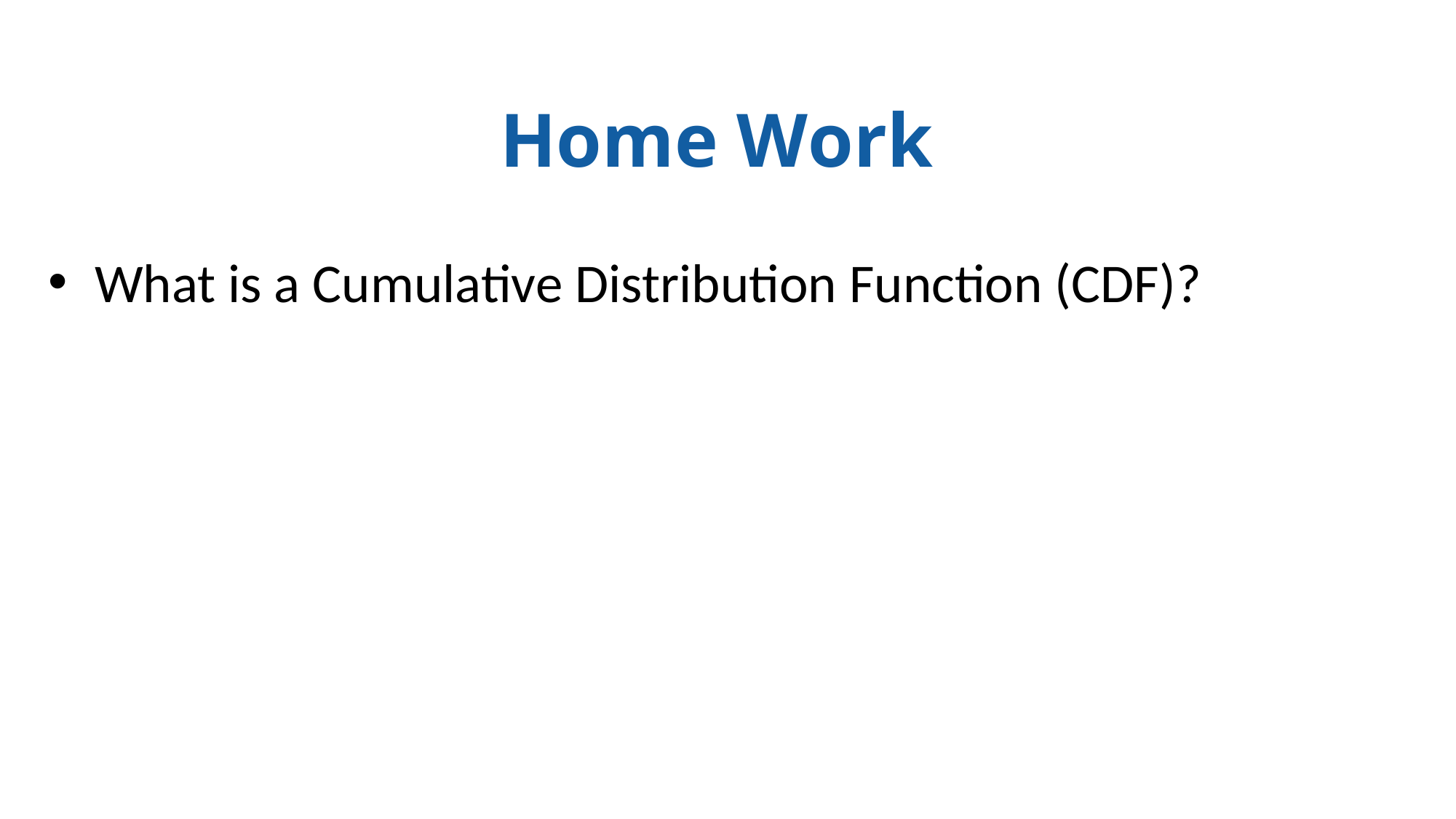

Home Work
 What is a Cumulative Distribution Function (CDF)?